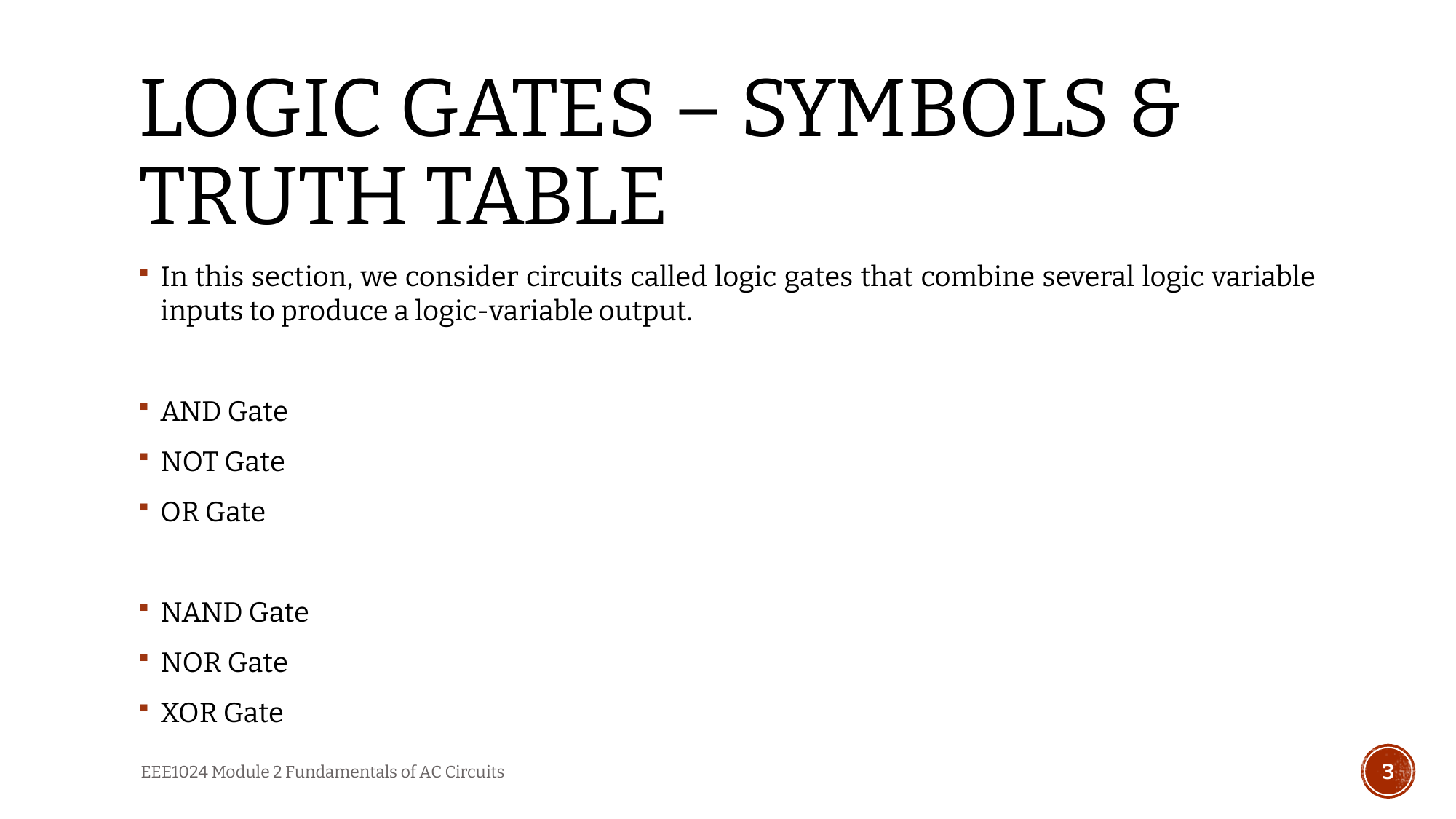

# logic gates – Symbols & Truth Table
In this section, we consider circuits called logic gates that combine several logic variable inputs to produce a logic-variable output.

AND Gate
NOT Gate
OR Gate

NAND Gate
NOR Gate
XOR Gate
EEE1024 Module 2 Fundamentals of AC Circuits
3